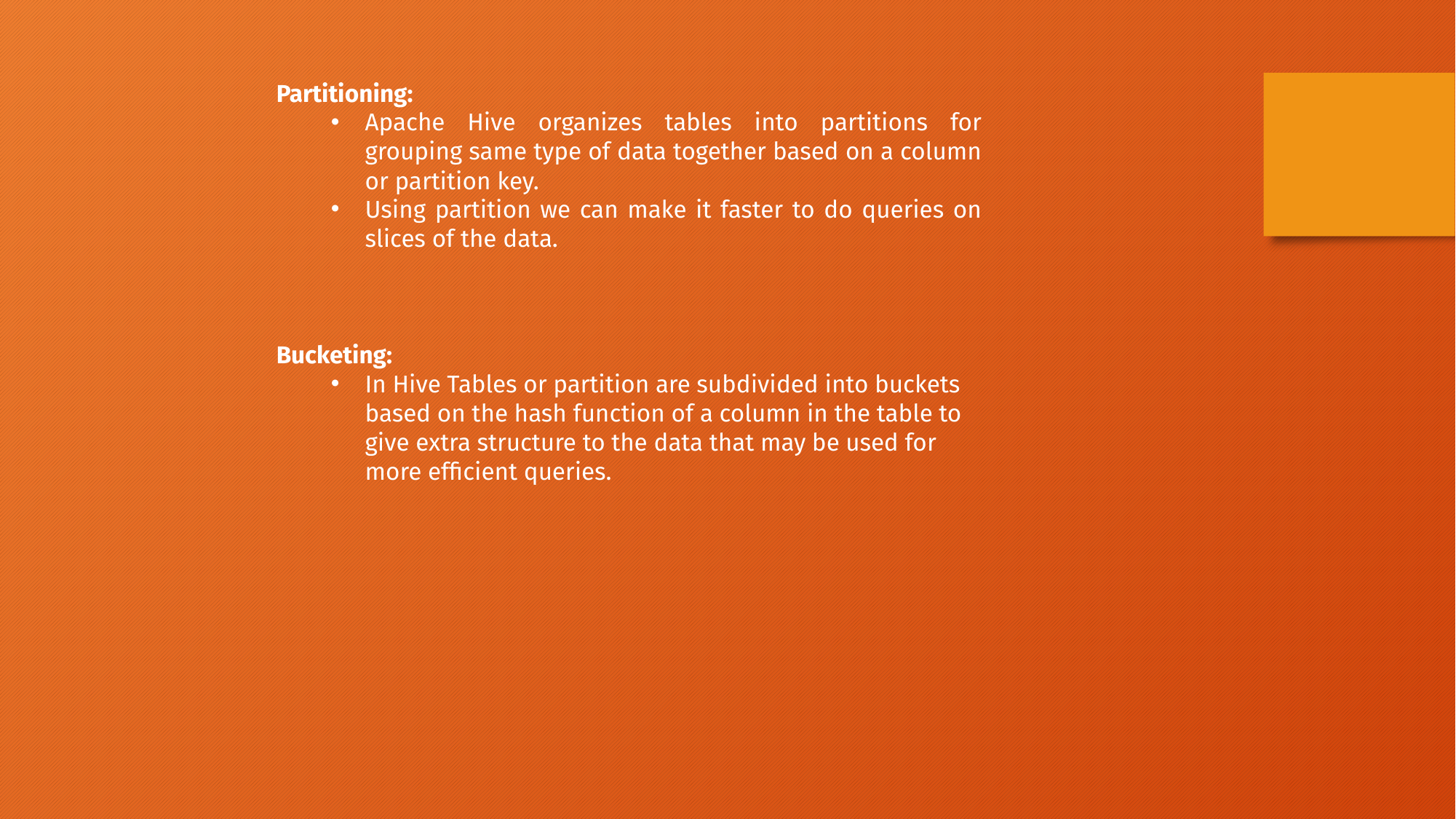

Partitioning:
Apache Hive organizes tables into partitions for grouping same type of data together based on a column or partition key.
Using partition we can make it faster to do queries on slices of the data.

Bucketing:
In Hive Tables or partition are subdivided into buckets based on the hash function of a column in the table to give extra structure to the data that may be used for more efficient queries.